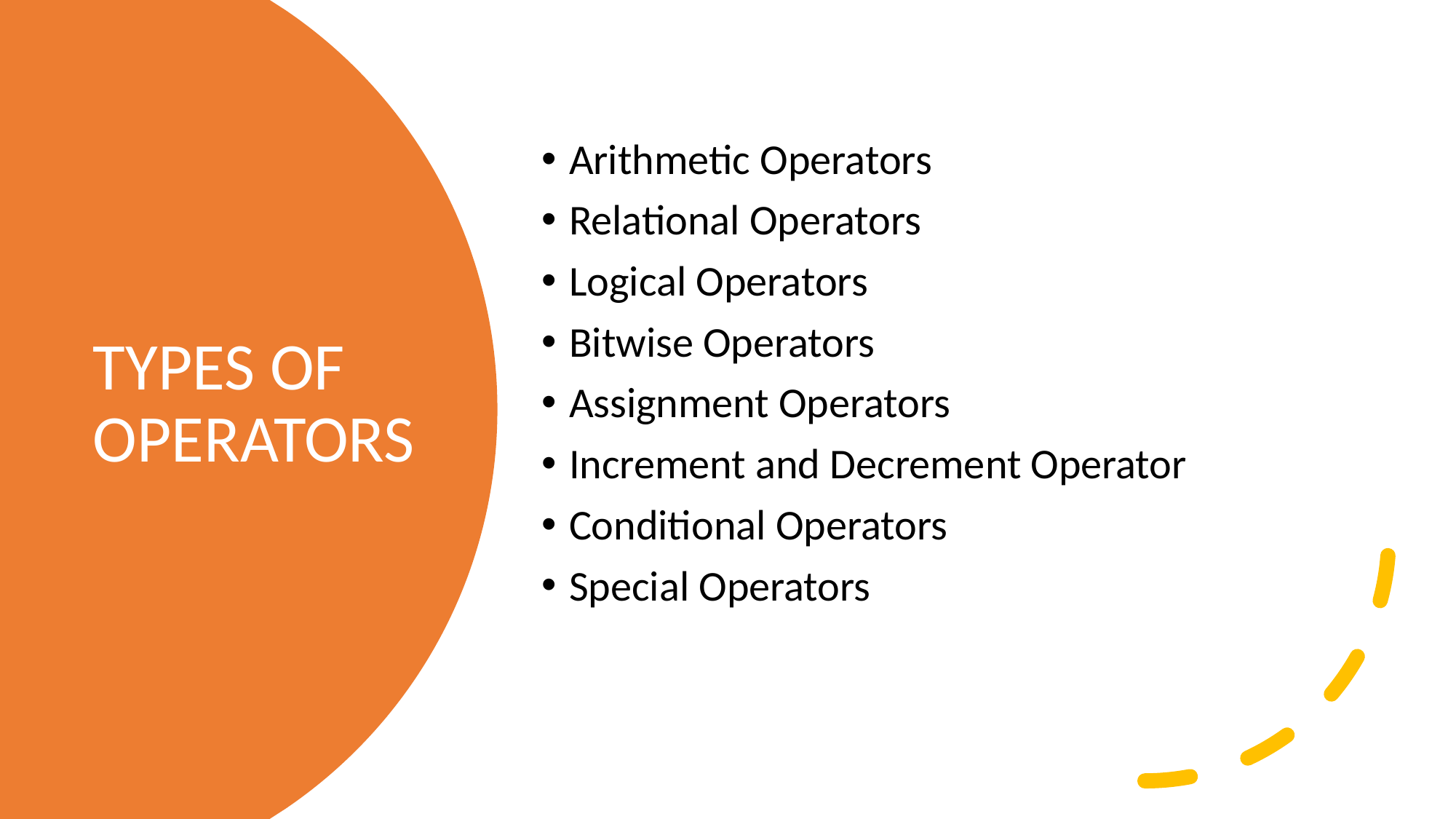

Arithmetic Operators
Relational Operators
Logical Operators
Bitwise Operators
Assignment Operators
Increment and Decrement Operator
Conditional Operators
Special Operators

# TYPES OF OPERATORS